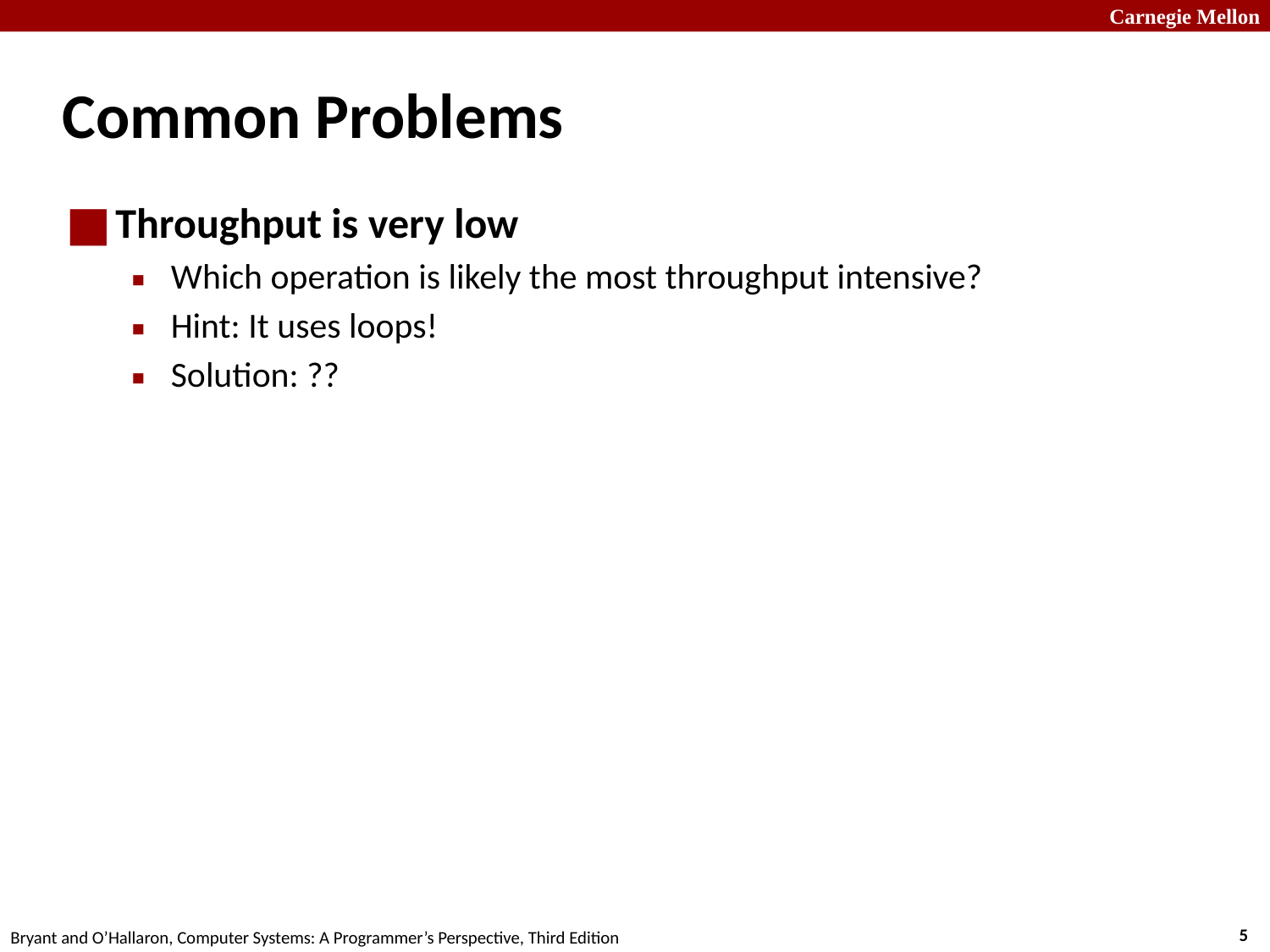

# Common Problems
Throughput is very low
Which operation is likely the most throughput intensive?
Hint: It uses loops!
Solution: ??